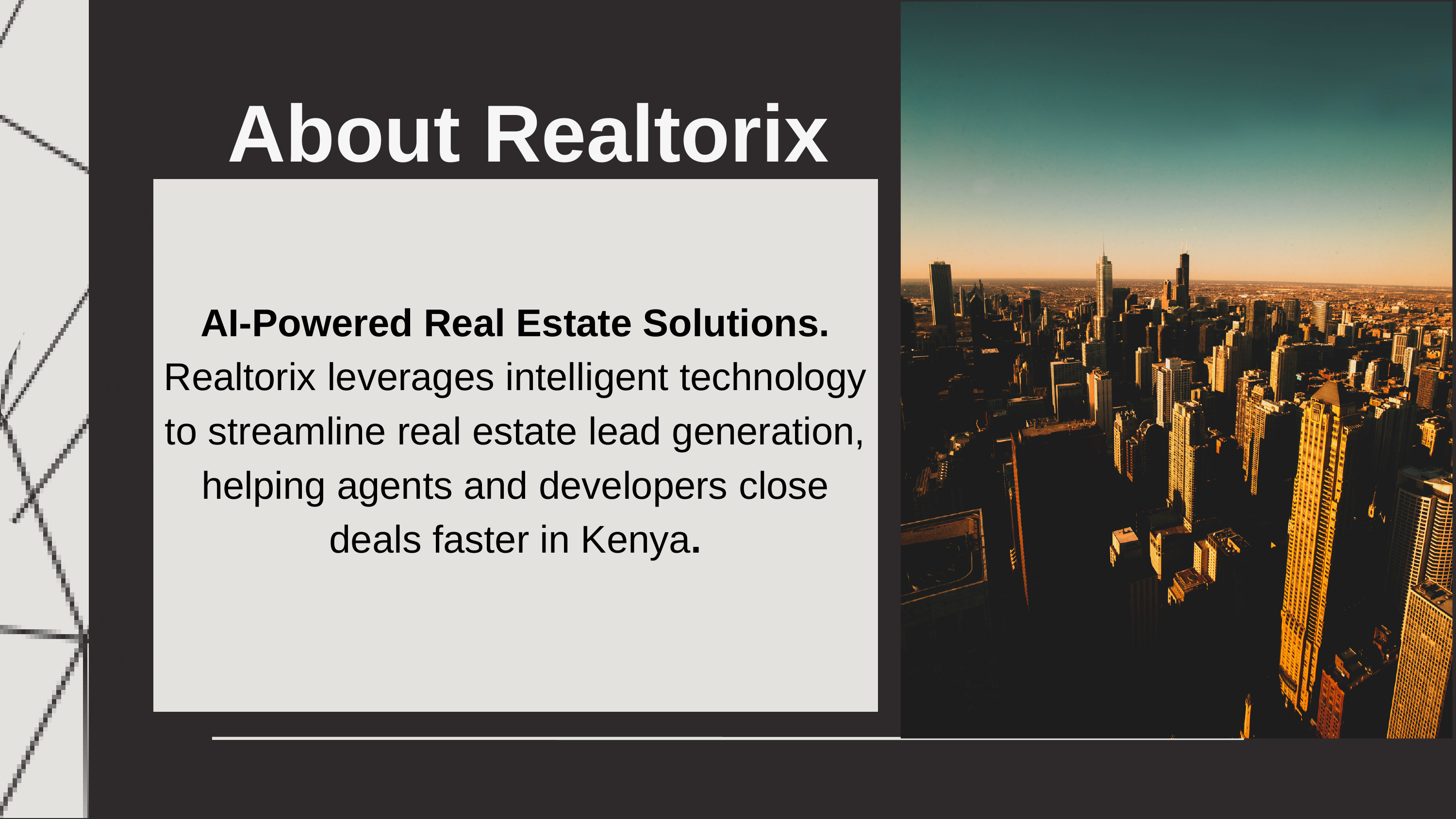

About Realtorix

AI-Powered Real Estate Solutions.
Realtorix leverages intelligent technology to streamline real estate lead generation, helping agents and developers close deals faster in Kenya.